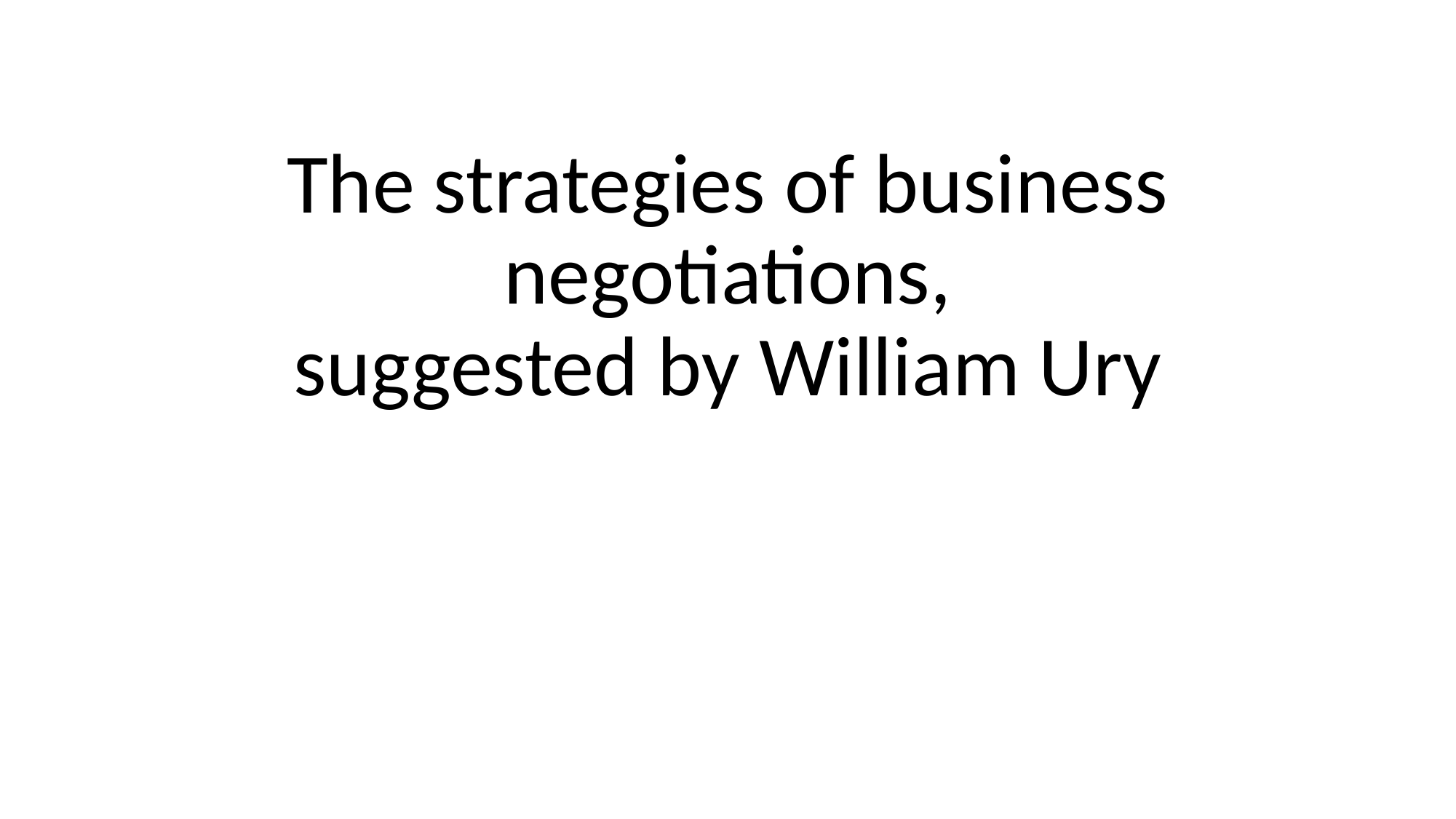

# The strategies of business negotiations, suggested by William Ury